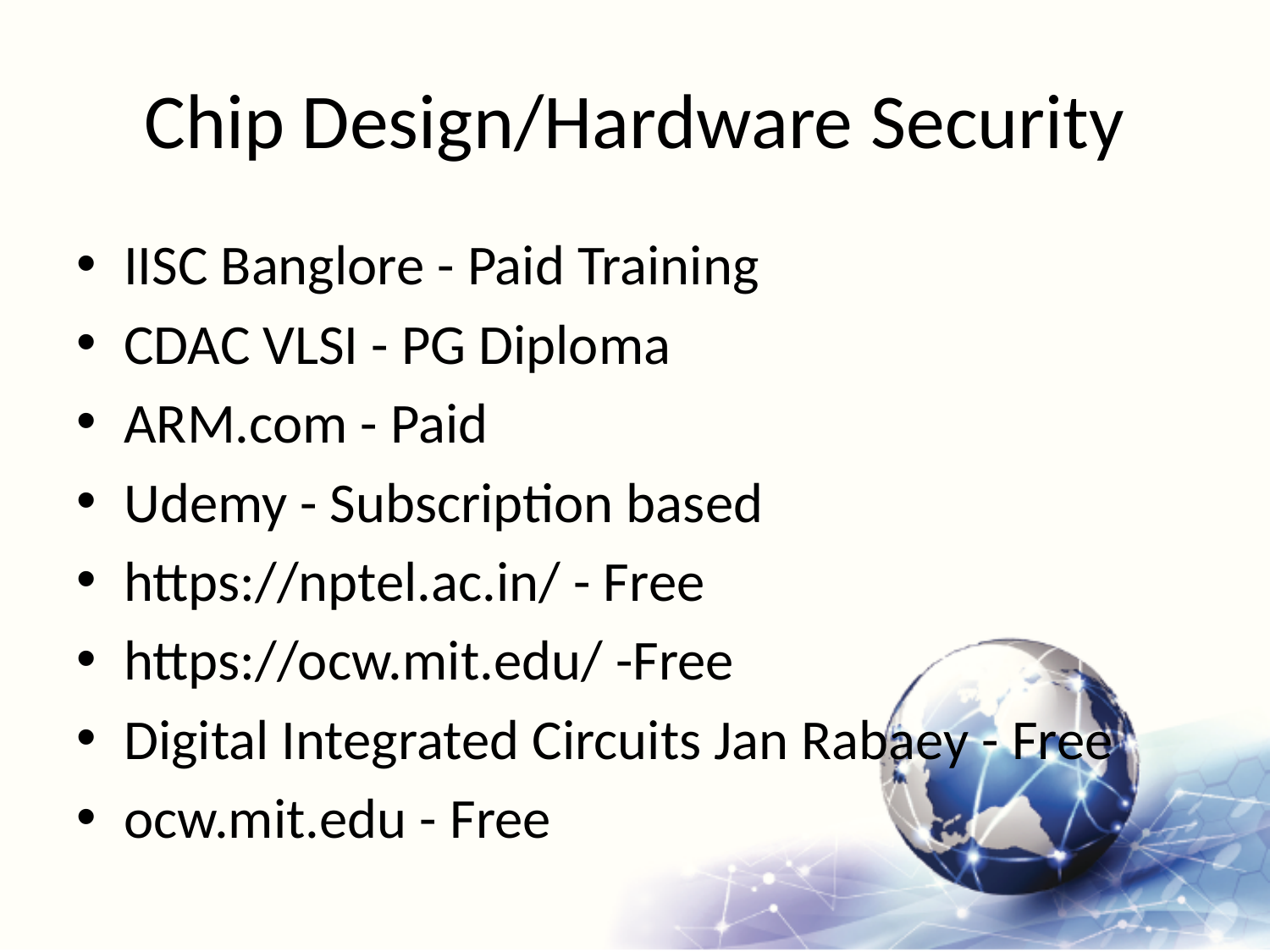

# Chip Design/Hardware Security
IISC Banglore - Paid Training
CDAC VLSI - PG Diploma
ARM.com - Paid
Udemy - Subscription based
https://nptel.ac.in/ - Free
https://ocw.mit.edu/ -Free
Digital Integrated Circuits Jan Rabaey - Free
ocw.mit.edu - Free